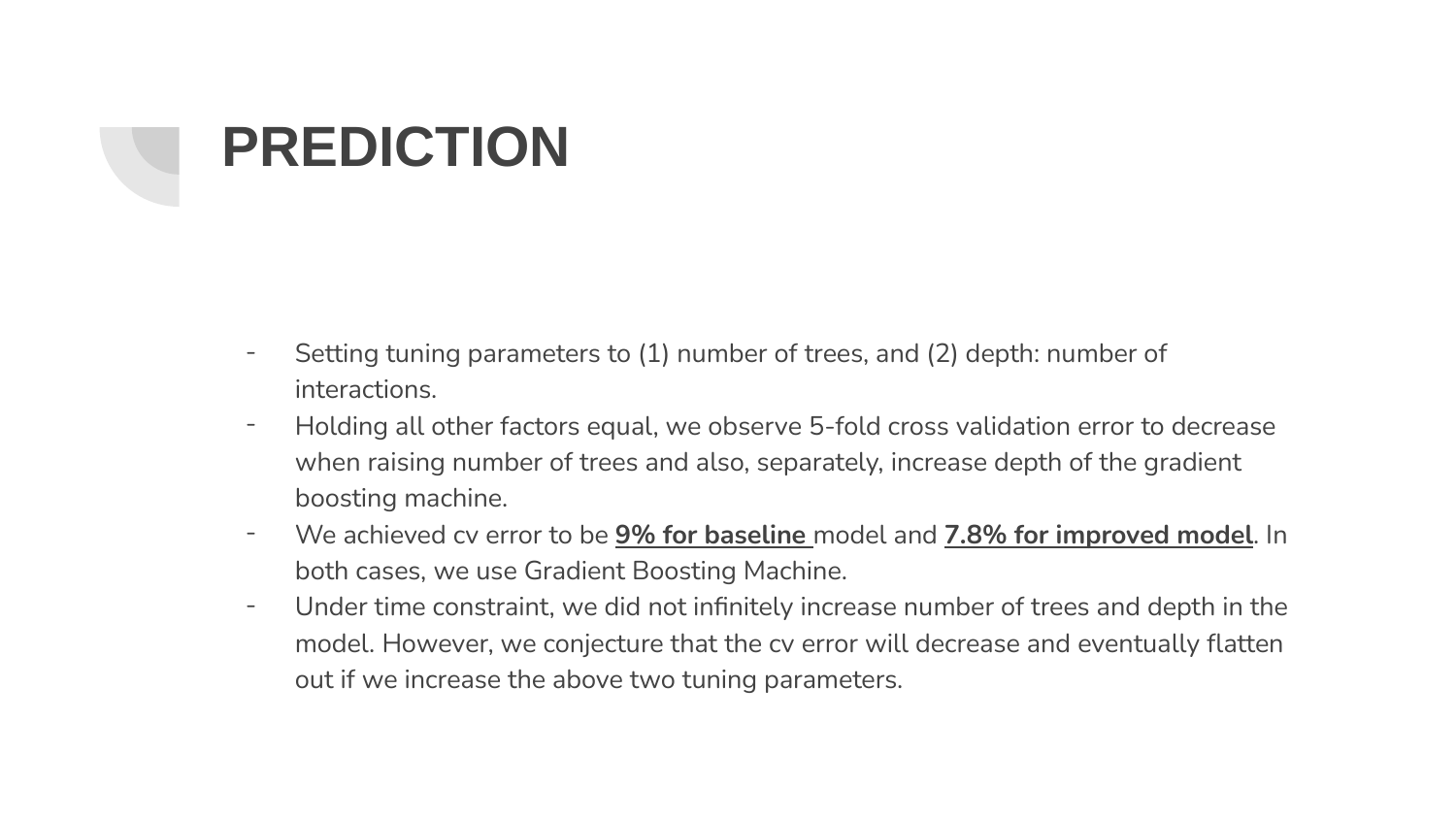

# PREDICTION
Setting tuning parameters to (1) number of trees, and (2) depth: number of interactions.
Holding all other factors equal, we observe 5-fold cross validation error to decrease when raising number of trees and also, separately, increase depth of the gradient boosting machine.
We achieved cv error to be 9% for baseline model and 7.8% for improved model. In both cases, we use Gradient Boosting Machine.
Under time constraint, we did not infinitely increase number of trees and depth in the model. However, we conjecture that the cv error will decrease and eventually flatten out if we increase the above two tuning parameters.